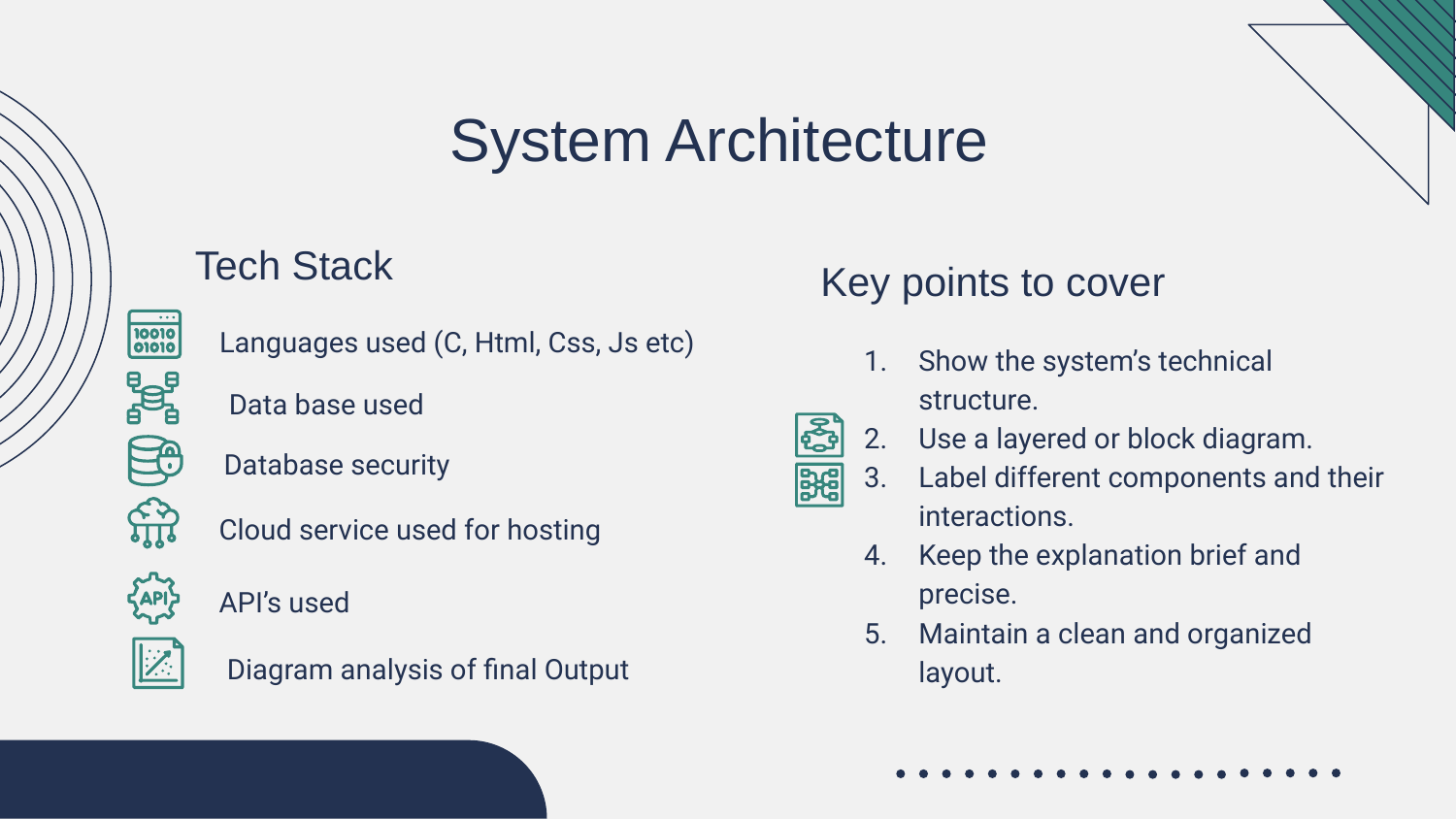

# System Architecture
Tech Stack
Key points to cover
Languages used (C, Html, Css, Js etc)

Show the system’s technical structure.
Use a layered or block diagram.
Label different components and their interactions.
Keep the explanation brief and precise.
Maintain a clean and organized layout.
Data base used

Database security

Cloud service used for hosting

API’s used

Diagram analysis of final Output